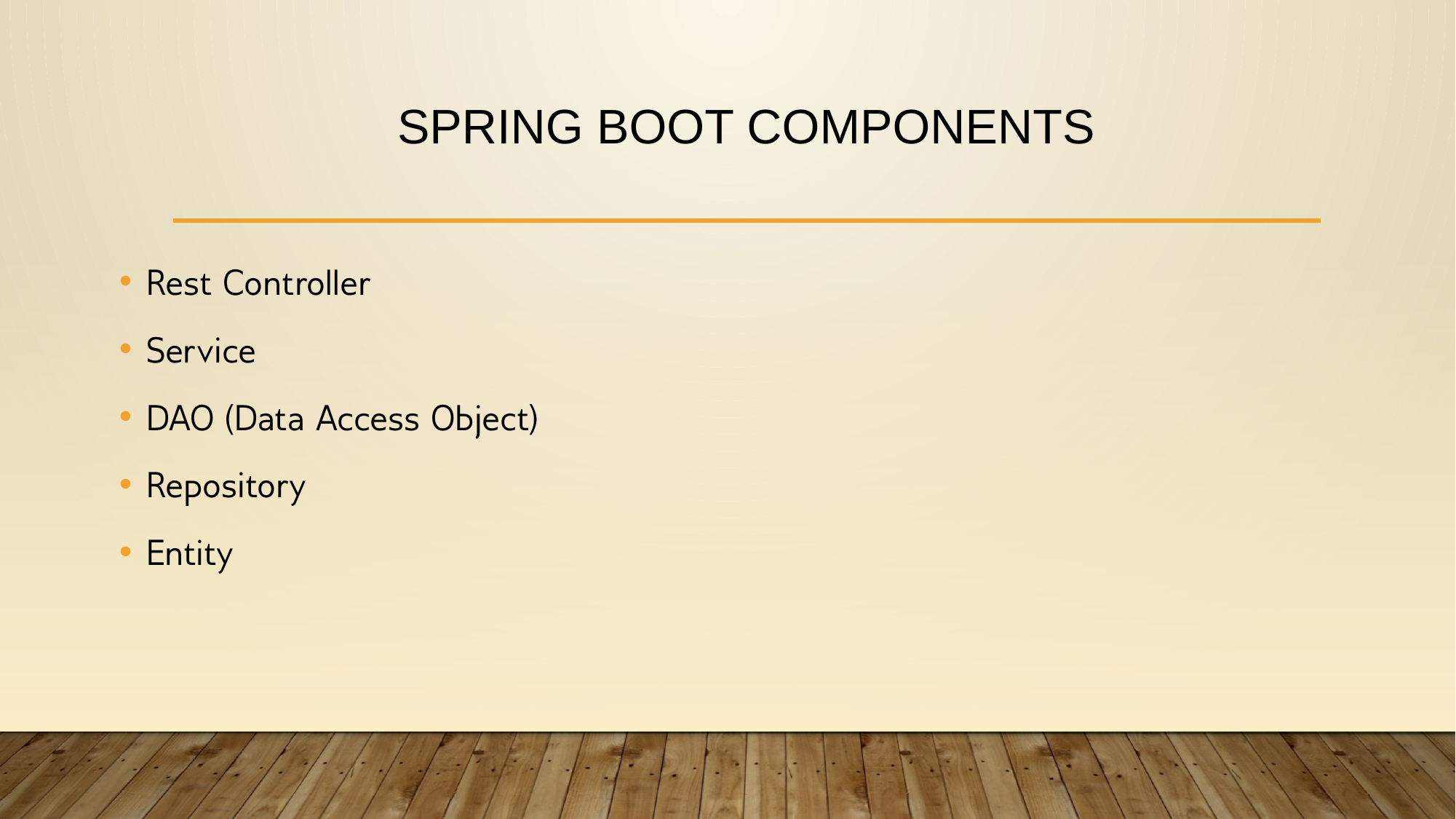

# Spring Boot Components
Rest Controller
Service
DAO (Data Access Object)
Repository
Entity